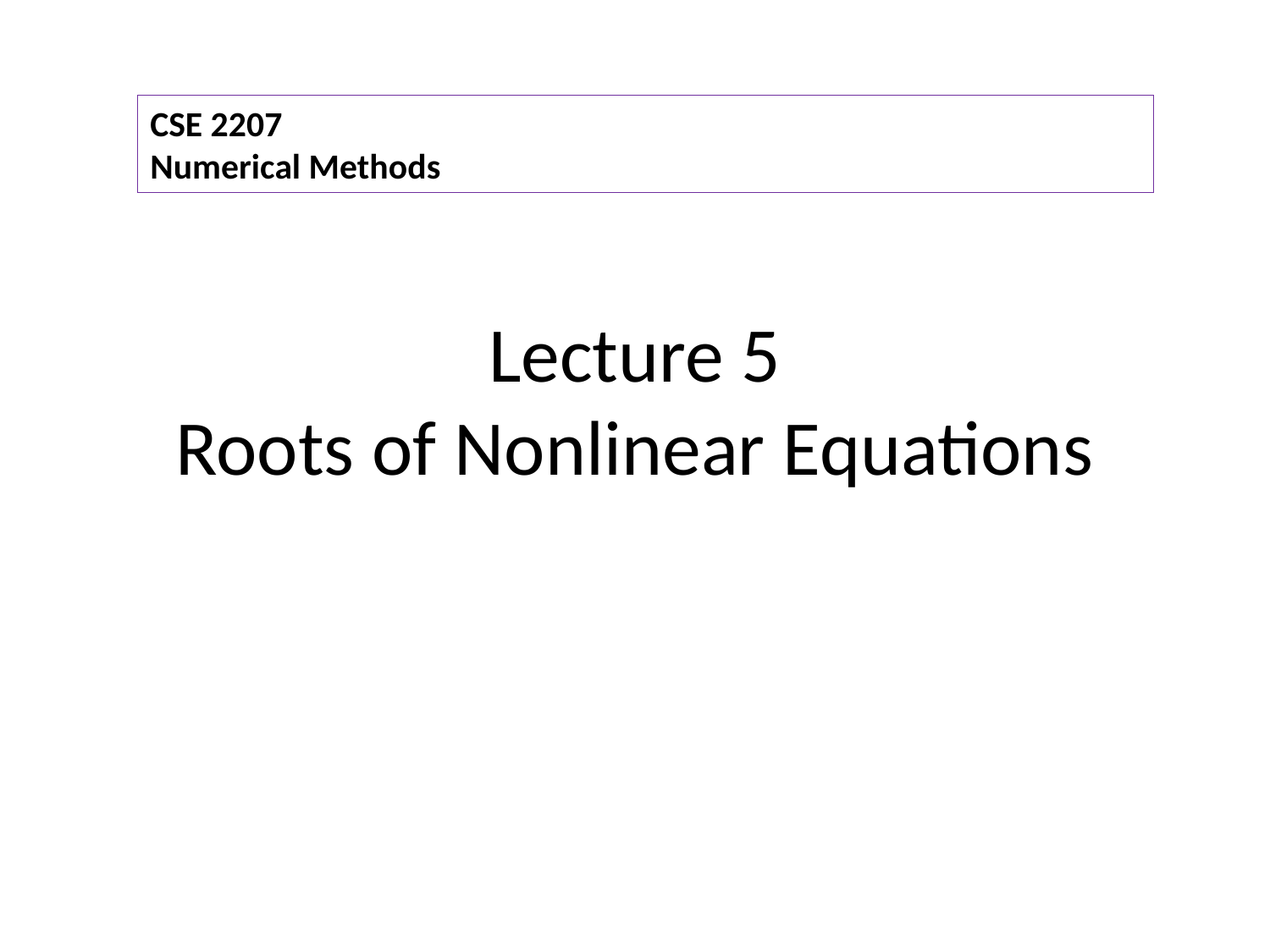

CSE 2207
Numerical Methods
# Lecture 5 Roots of Nonlinear Equations